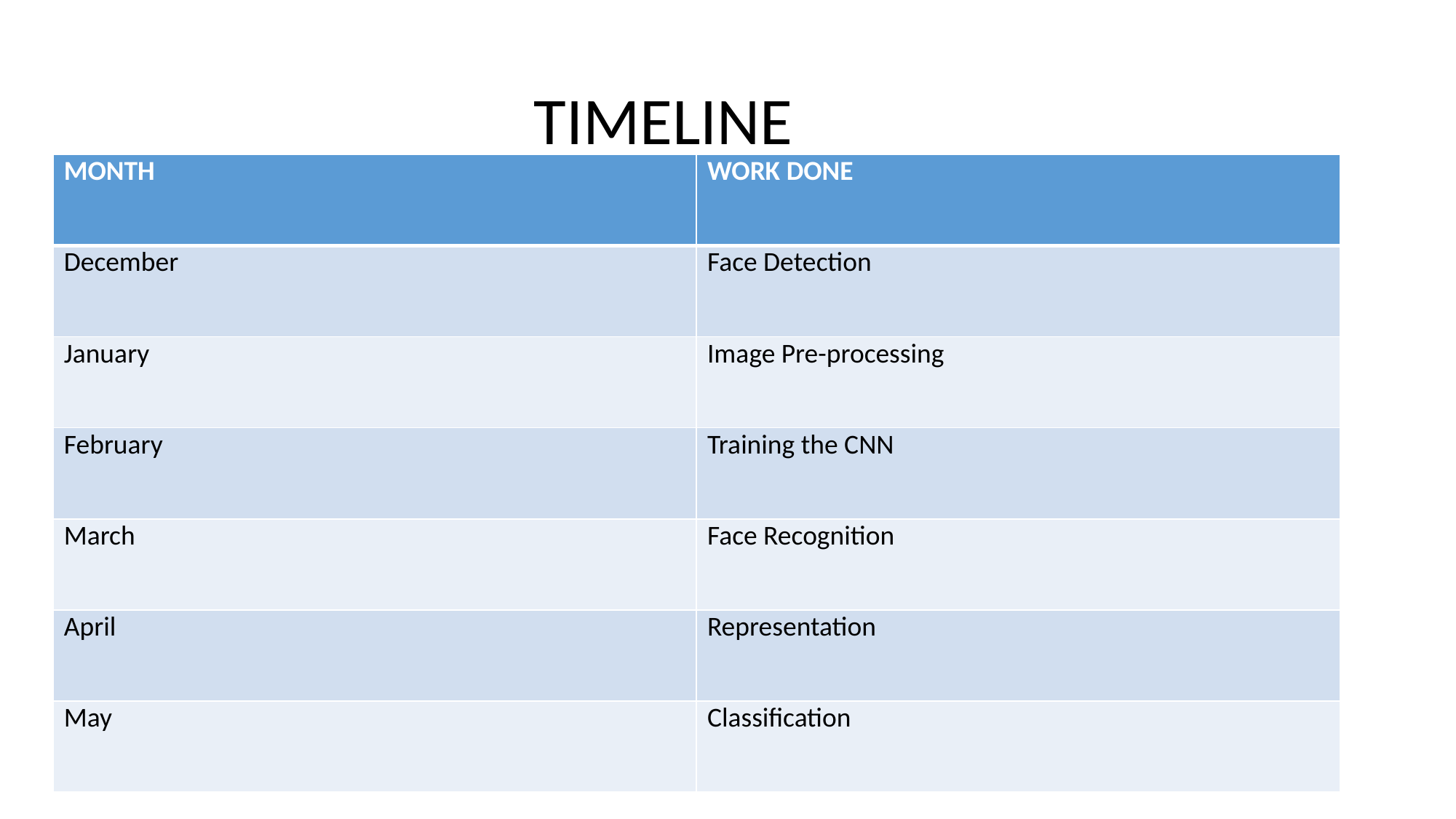

# TIMELINE
| MONTH | WORK DONE |
| --- | --- |
| December | Face Detection |
| January | Image Pre-processing |
| February | Training the CNN |
| March | Face Recognition |
| April | Representation |
| May | Classification |